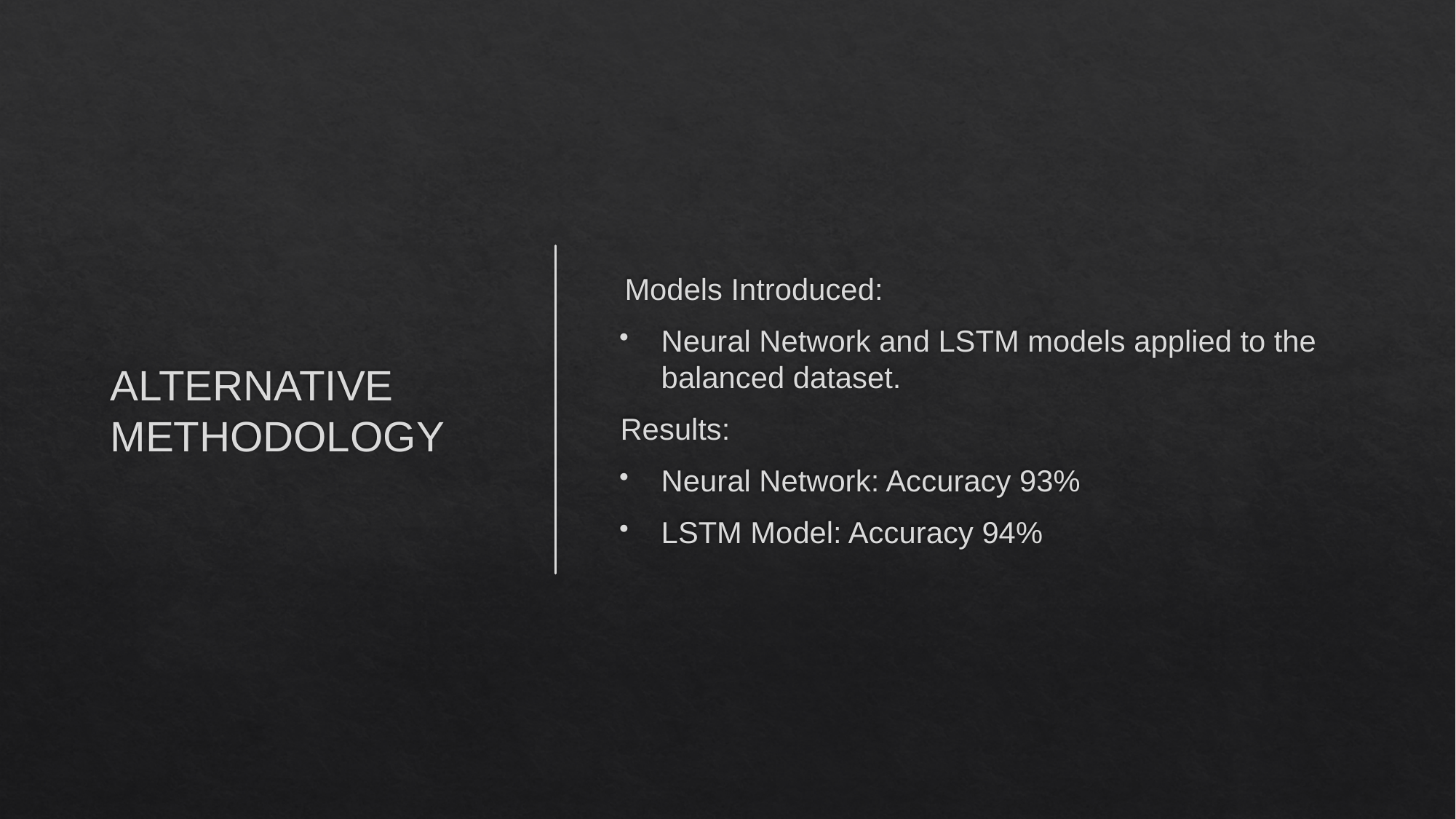

# ALTERNATIVE METHODOLOGY
Models Introduced:
Neural Network and LSTM models applied to the balanced dataset.
Results:
Neural Network: Accuracy 93%
LSTM Model: Accuracy 94%